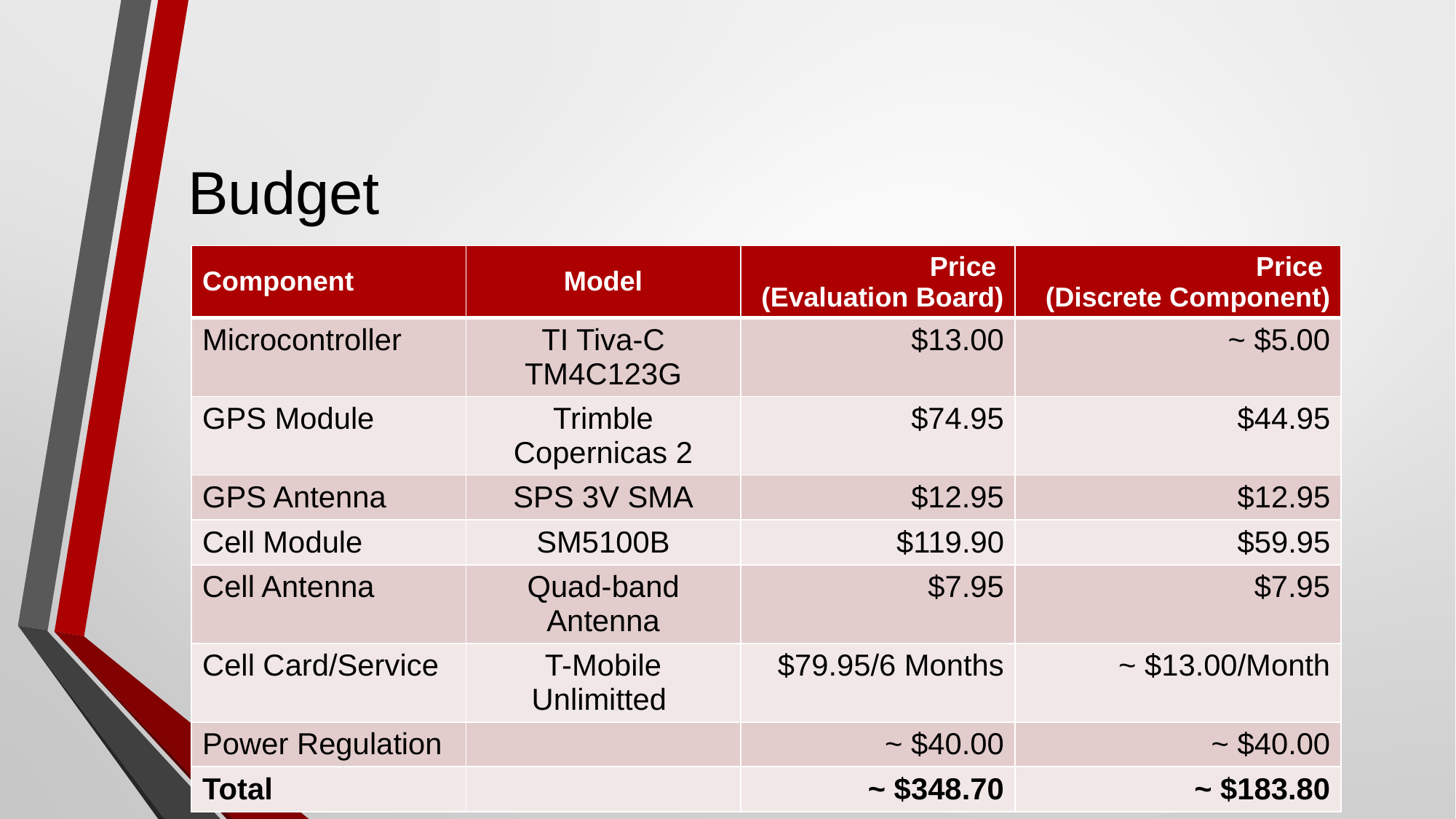

# Budget
| Component | Model | Price (Evaluation Board) | Price (Discrete Component) |
| --- | --- | --- | --- |
| Microcontroller | TI Tiva-C TM4C123G | $13.00 | ~ $5.00 |
| GPS Module | Trimble Copernicas 2 | $74.95 | $44.95 |
| GPS Antenna | SPS 3V SMA | $12.95 | $12.95 |
| Cell Module | SM5100B | $119.90 | $59.95 |
| Cell Antenna | Quad-band Antenna | $7.95 | $7.95 |
| Cell Card/Service | T-Mobile Unlimitted | $79.95/6 Months | ~ $13.00/Month |
| Power Regulation |  | ~ $40.00 | ~ $40.00 |
| Total |  | ~ $348.70 | ~ $183.80 |